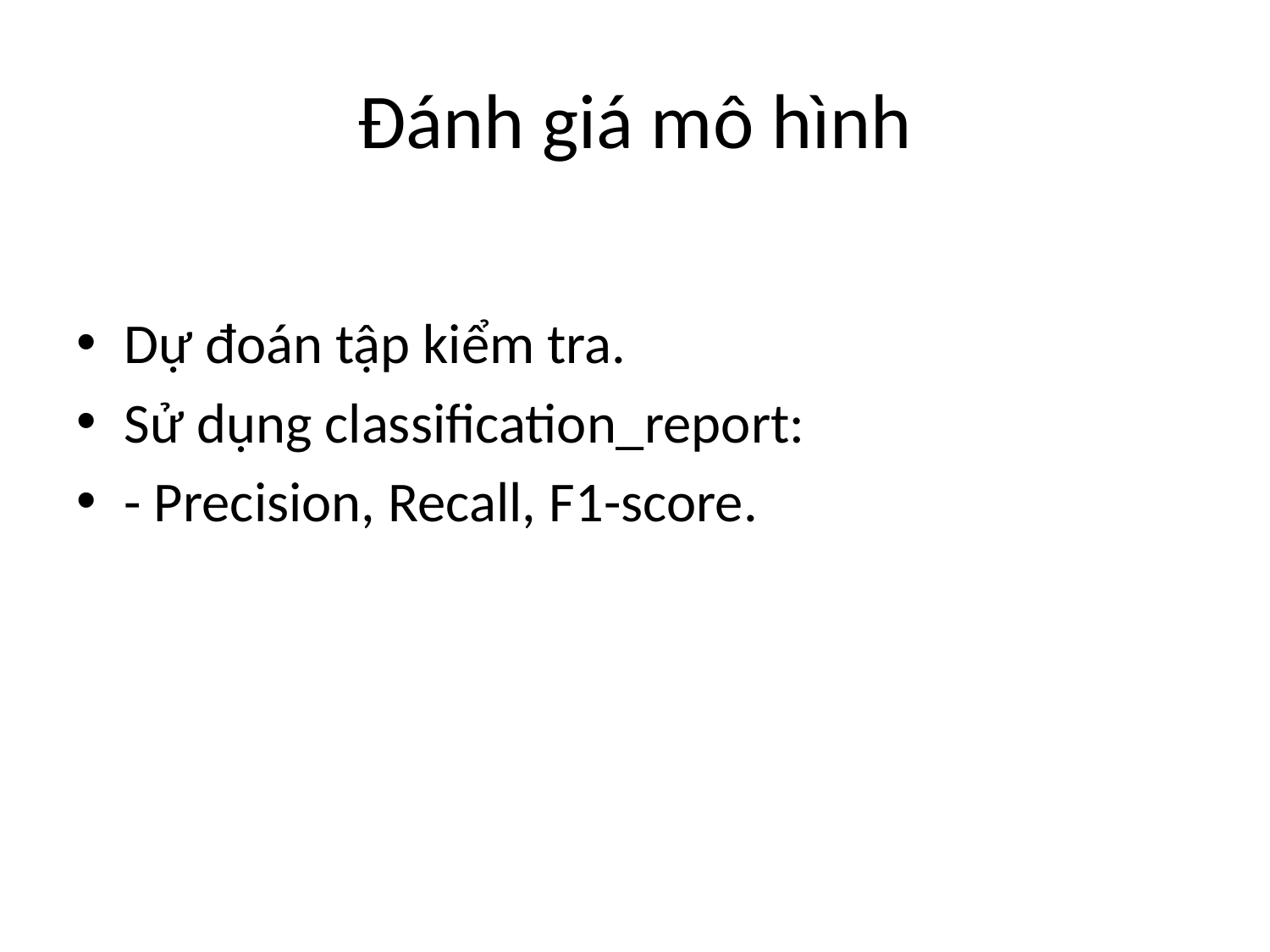

# Đánh giá mô hình

Dự đoán tập kiểm tra.
Sử dụng classification_report:
- Precision, Recall, F1-score.